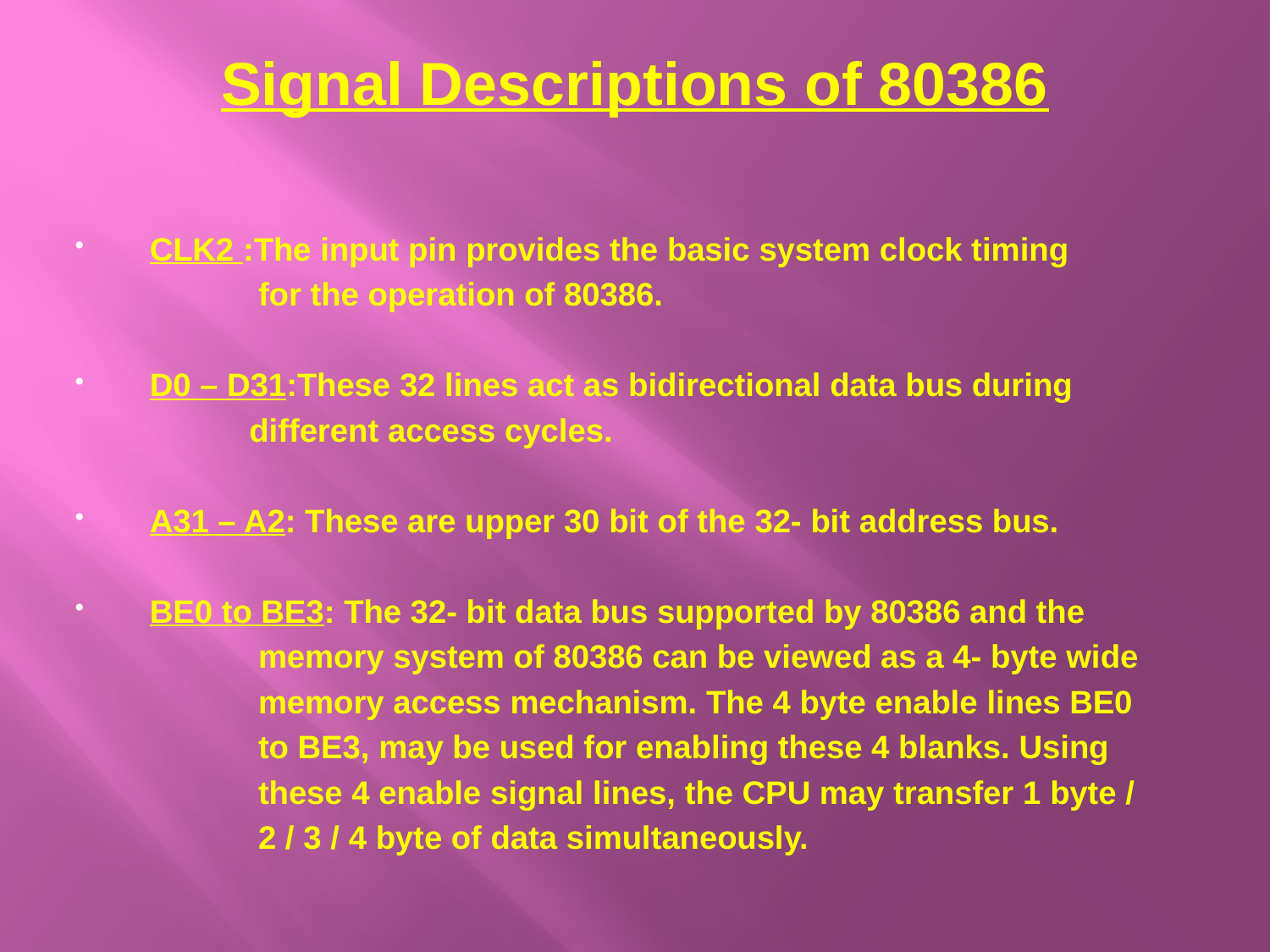

# Signal Descriptions of 80386
CLK2 :The input pin provides the basic system clock timing
                  for the operation of 80386.

D0 – D31:These 32 lines act as bidirectional data bus during
                 different access cycles.

A31 – A2: These are upper 30 bit of the 32- bit address bus.

BE0 to BE3: The 32- bit data bus supported by 80386 and the
                  memory system of 80386 can be viewed as a 4- byte wide
                  memory access mechanism. The 4 byte enable lines BE0
                  to BE3, may be used for enabling these 4 blanks. Using
                  these 4 enable signal lines, the CPU may transfer 1 byte /
                  2 / 3 / 4 byte of data simultaneously.